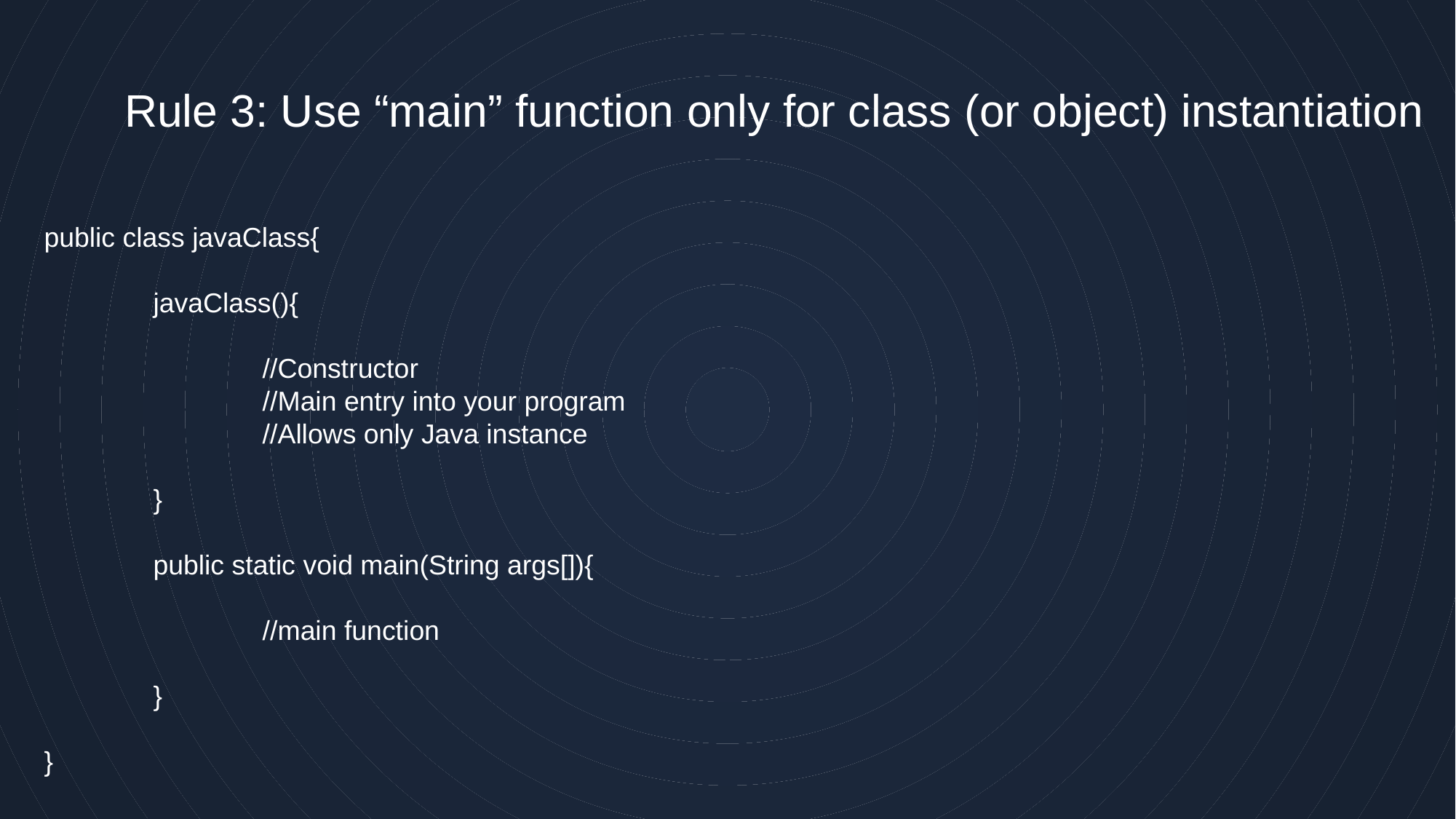

11
# Rule 3: Use “main” function only for class (or object) instantiation
public class javaClass{

	javaClass(){

		//Constructor
		//Main entry into your program
		//Allows only Java instance

	}

	public static void main(String args[]){

		//main function

	}

}